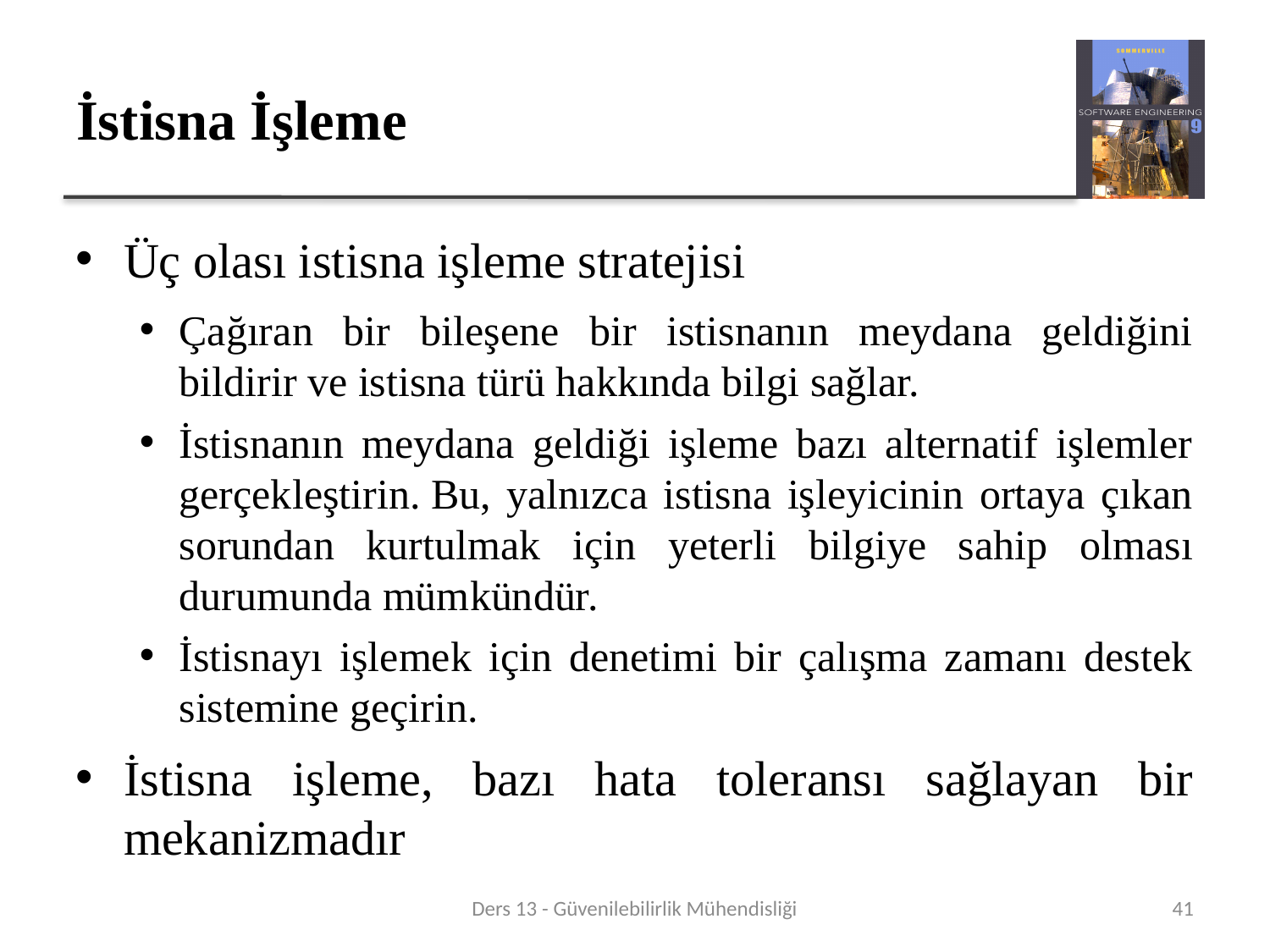

# İstisna İşleme
Üç olası istisna işleme stratejisi
Çağıran bir bileşene bir istisnanın meydana geldiğini bildirir ve istisna türü hakkında bilgi sağlar.
İstisnanın meydana geldiği işleme bazı alternatif işlemler gerçekleştirin. Bu, yalnızca istisna işleyicinin ortaya çıkan sorundan kurtulmak için yeterli bilgiye sahip olması durumunda mümkündür.
İstisnayı işlemek için denetimi bir çalışma zamanı destek sistemine geçirin.
İstisna işleme, bazı hata toleransı sağlayan bir mekanizmadır
Ders 13 - Güvenilebilirlik Mühendisliği
41